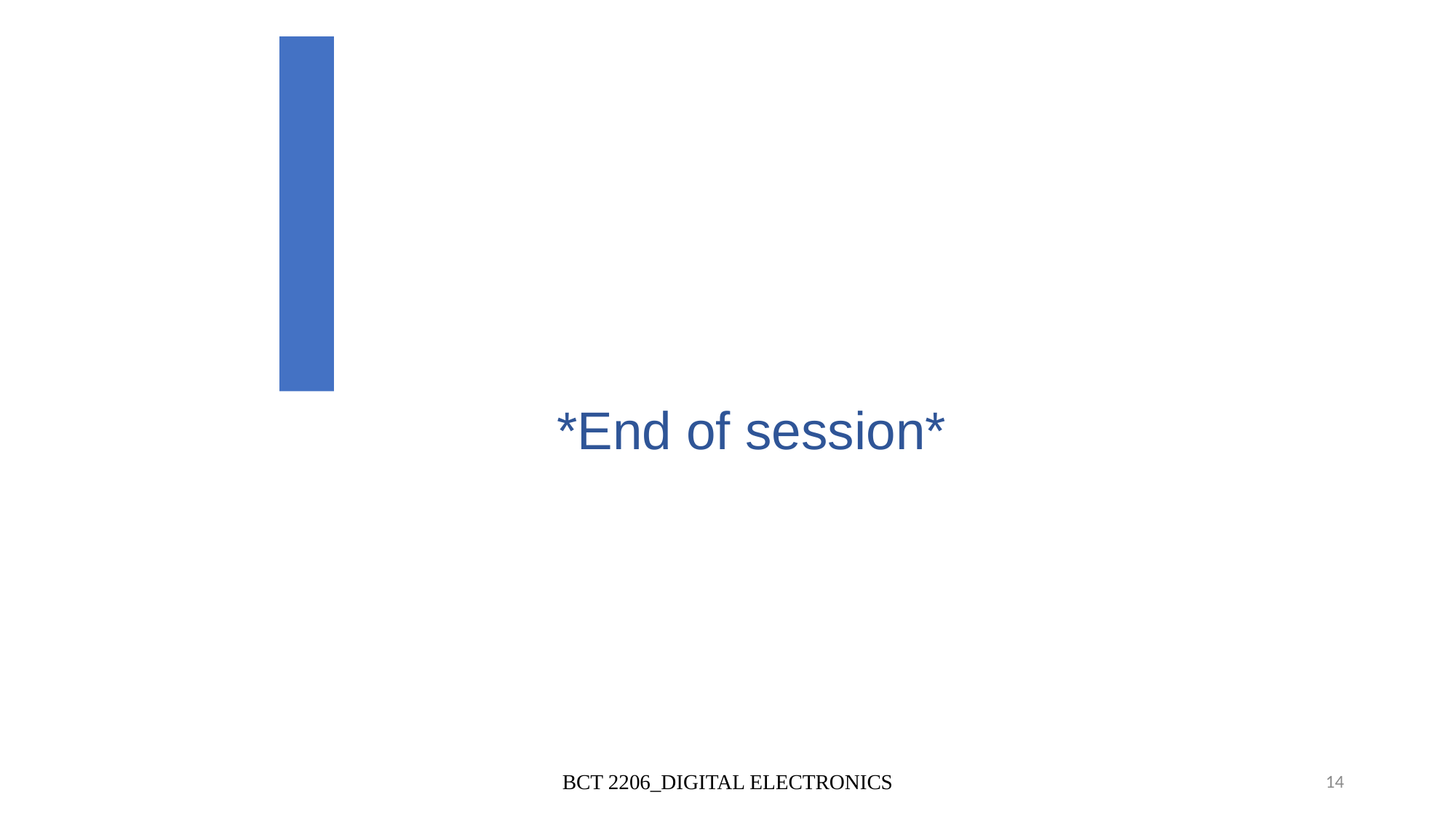

*End of session*
BCT 2206_DIGITAL ELECTRONICS
14